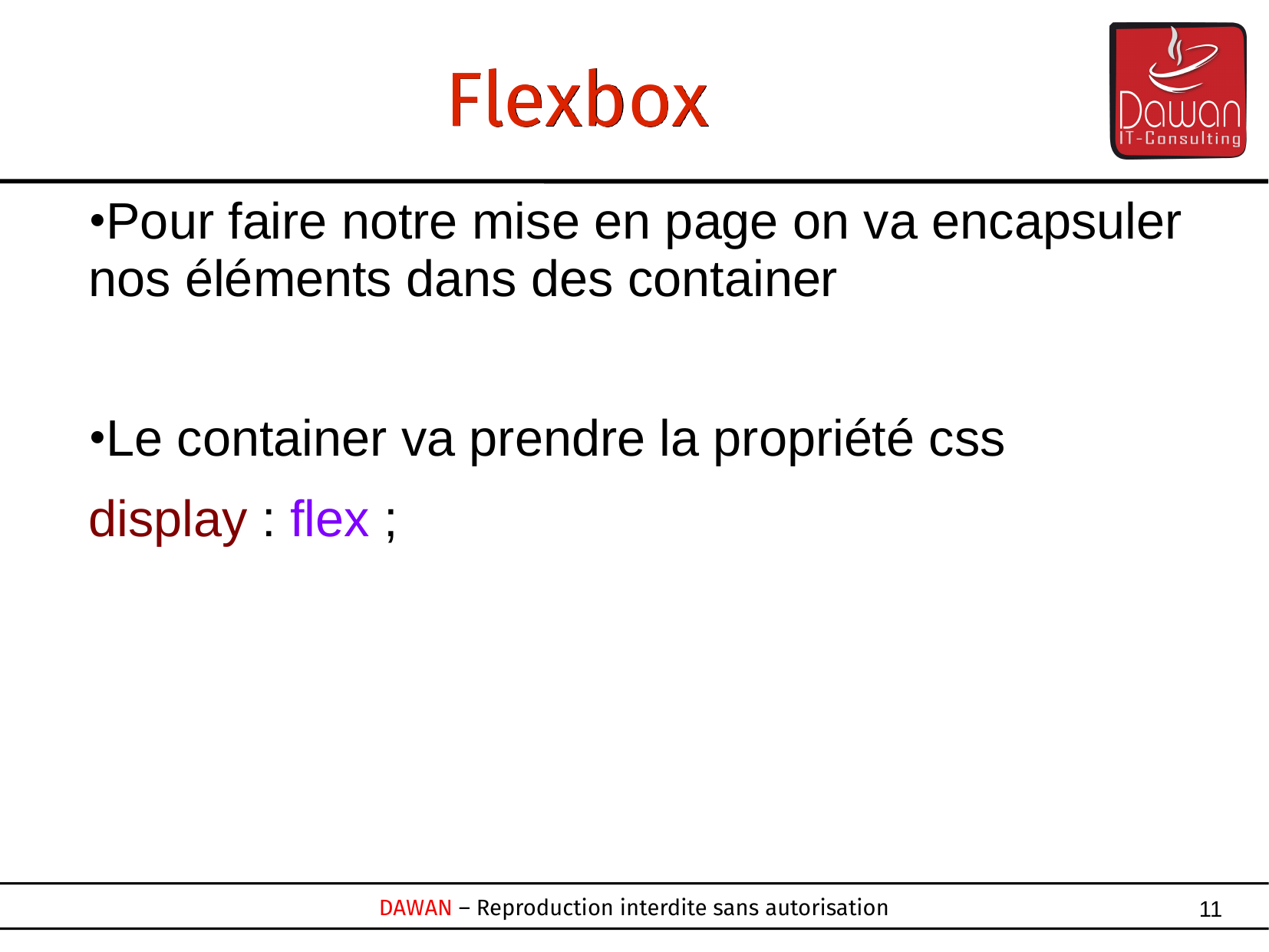

Flexbox
Pour faire notre mise en page on va encapsuler nos éléments dans des container

Le container va prendre la propriété css
display : flex ;
11